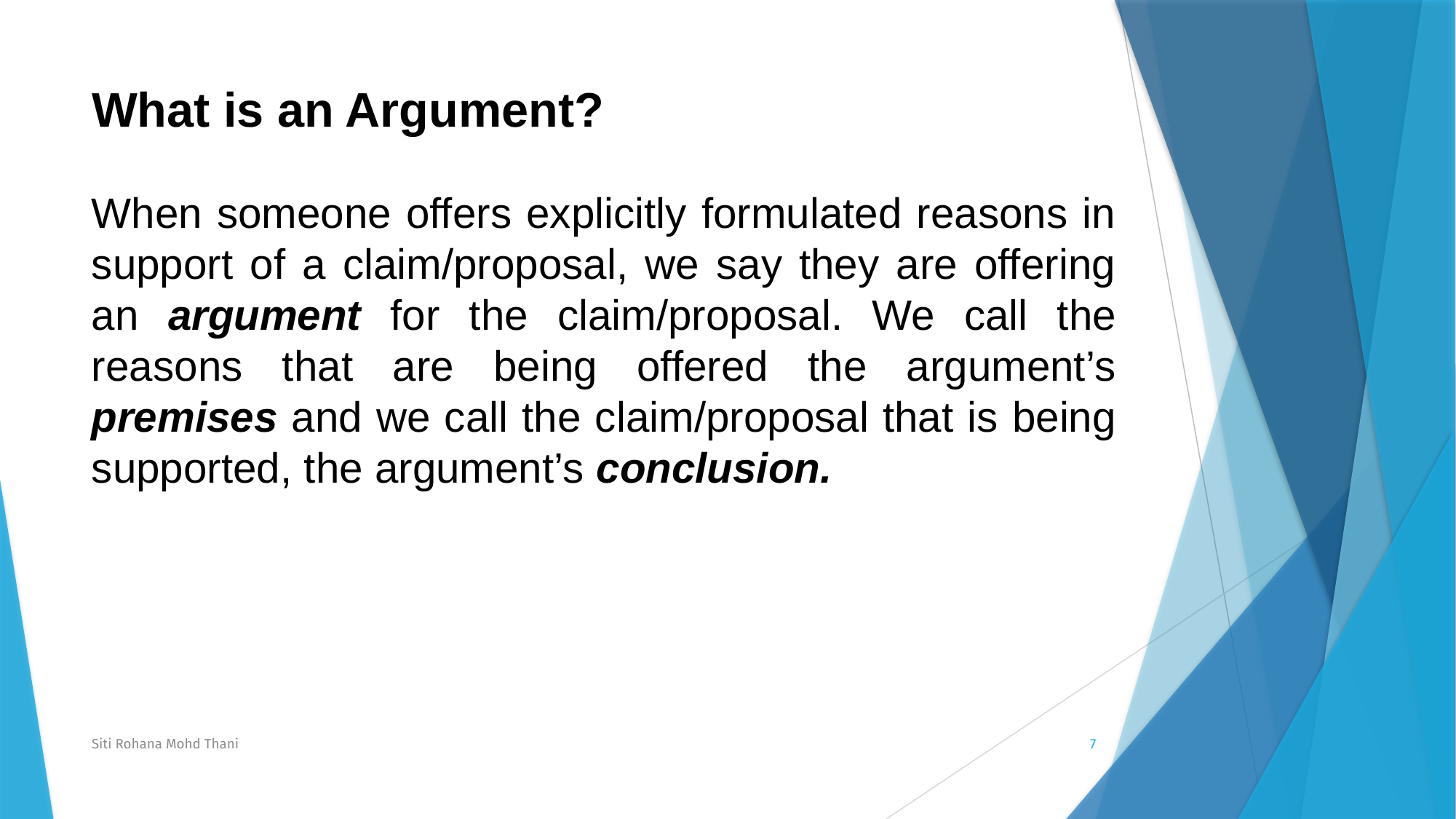

# What is an Argument?
When someone offers explicitly formulated reasons in support of a claim/proposal, we say they are offering an argument for the claim/proposal. We call the reasons that are being offered the argument’s premises and we call the claim/proposal that is being supported, the argument’s conclusion.
Siti Rohana Mohd Thani
7